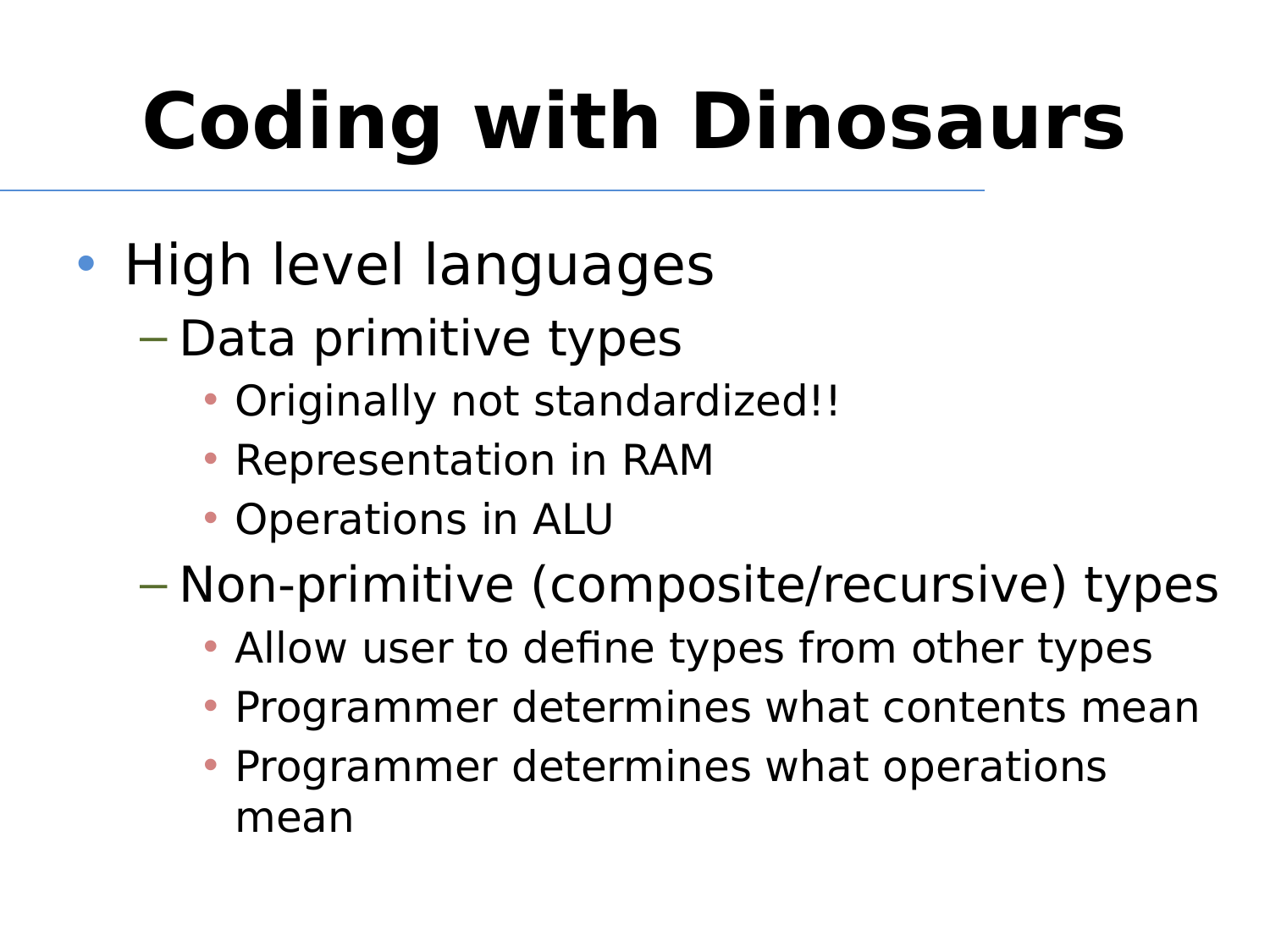

# Coding with Dinosaurs
High level languages
Data primitive types
Originally not standardized!!
Representation in RAM
Operations in ALU
Non-primitive (composite/recursive) types
Allow user to define types from other types
Programmer determines what contents mean
Programmer determines what operations mean